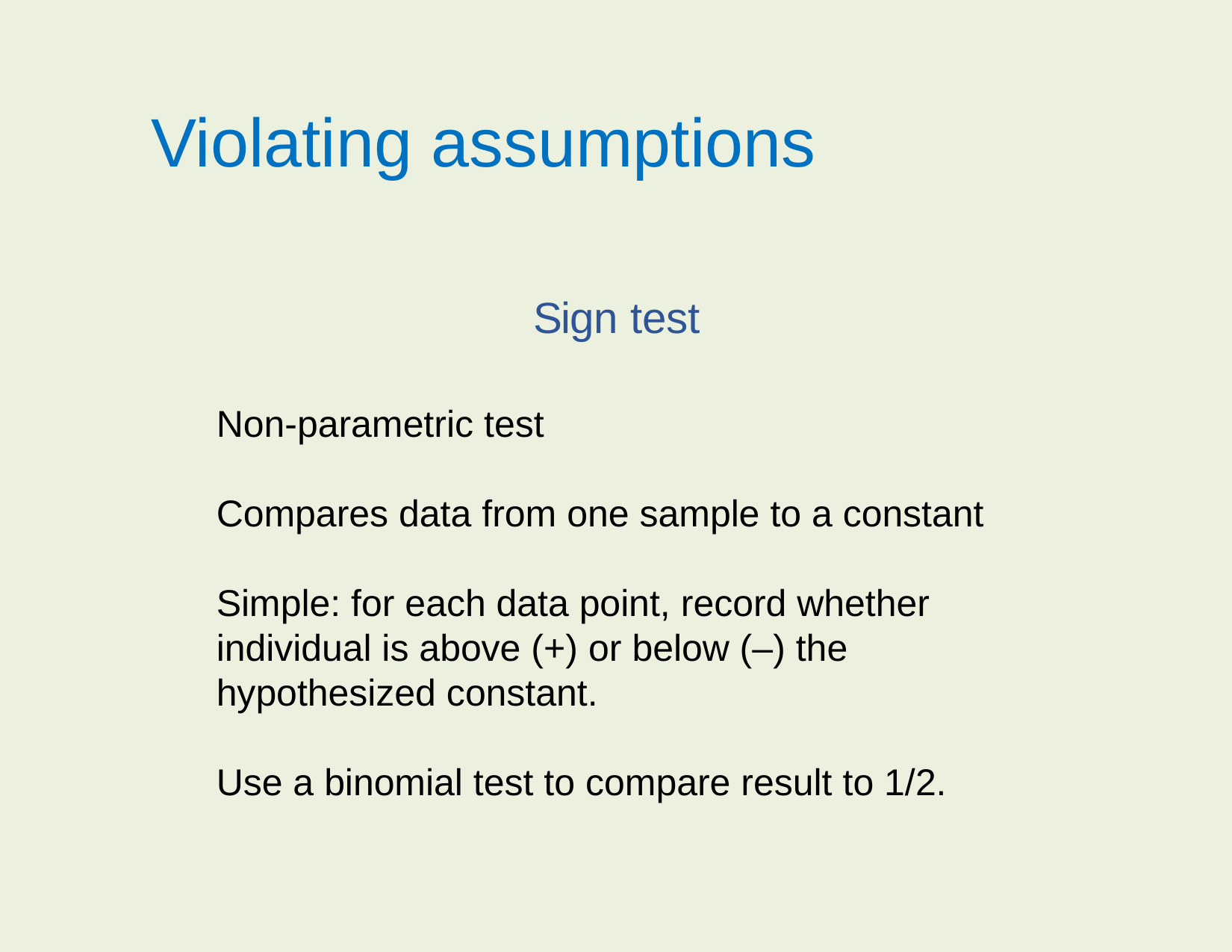

Violating assumptions
Sign test
Non-parametric test

Compares data from one sample to a constant

Simple: for each data point, record whether individual is above (+) or below (–) the hypothesized constant.

Use a binomial test to compare result to 1/2.